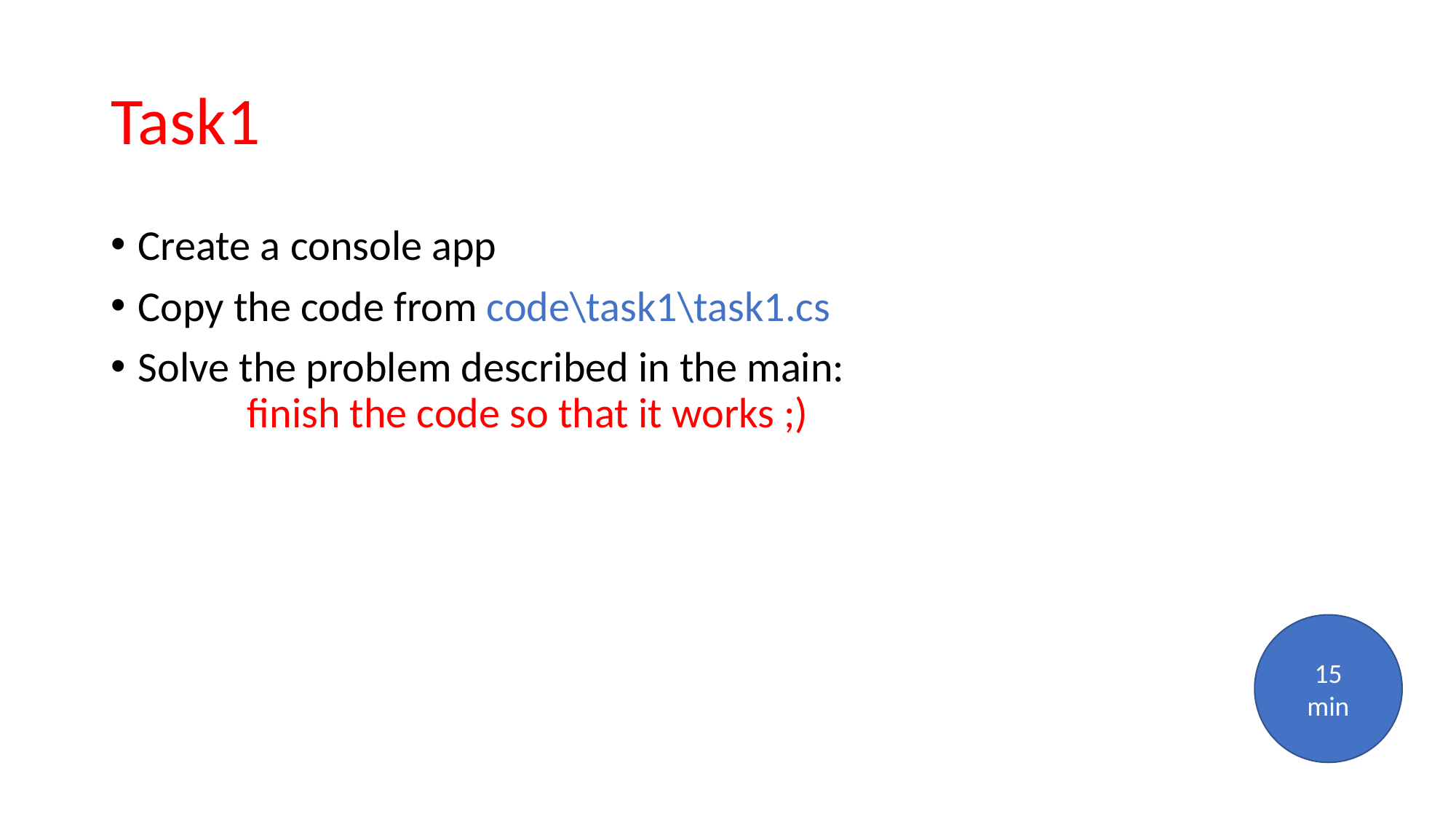

# Task1
Create a console app
Copy the code from code\task1\task1.cs
Solve the problem described in the main:
	finish the code so that it works ;)
15
min